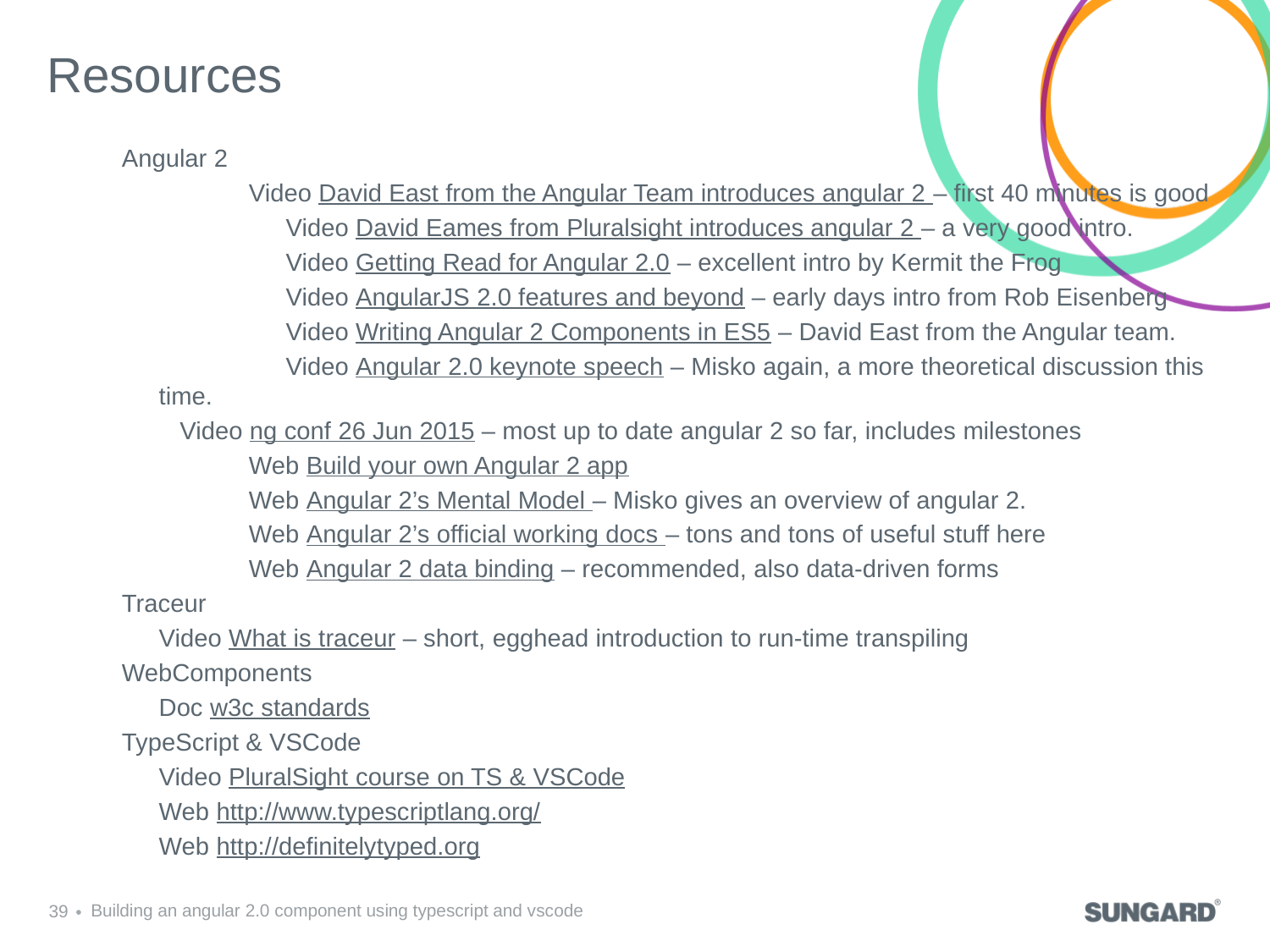

# Resources
Angular 2
	Video David East from the Angular Team introduces angular 2 – first 40 minutes is good
	Video David Eames from Pluralsight introduces angular 2 – a very good intro.
	Video Getting Read for Angular 2.0 – excellent intro by Kermit the Frog
	Video AngularJS 2.0 features and beyond – early days intro from Rob Eisenberg
	Video Writing Angular 2 Components in ES5 – David East from the Angular team.
	Video Angular 2.0 keynote speech – Misko again, a more theoretical discussion this time.
   Video ng conf 26 Jun 2015 – most up to date angular 2 so far, includes milestones
	Web Build your own Angular 2 app
	Web Angular 2’s Mental Model – Misko gives an overview of angular 2.
	Web Angular 2’s official working docs – tons and tons of useful stuff here
	Web Angular 2 data binding – recommended, also data-driven forms
Traceur
Video What is traceur – short, egghead introduction to run-time transpiling
WebComponents
Doc w3c standards
TypeScript & VSCode
Video PluralSight course on TS & VSCode
Web http://www.typescriptlang.org/
Web http://definitelytyped.org
39
Building an angular 2.0 component using typescript and vscode